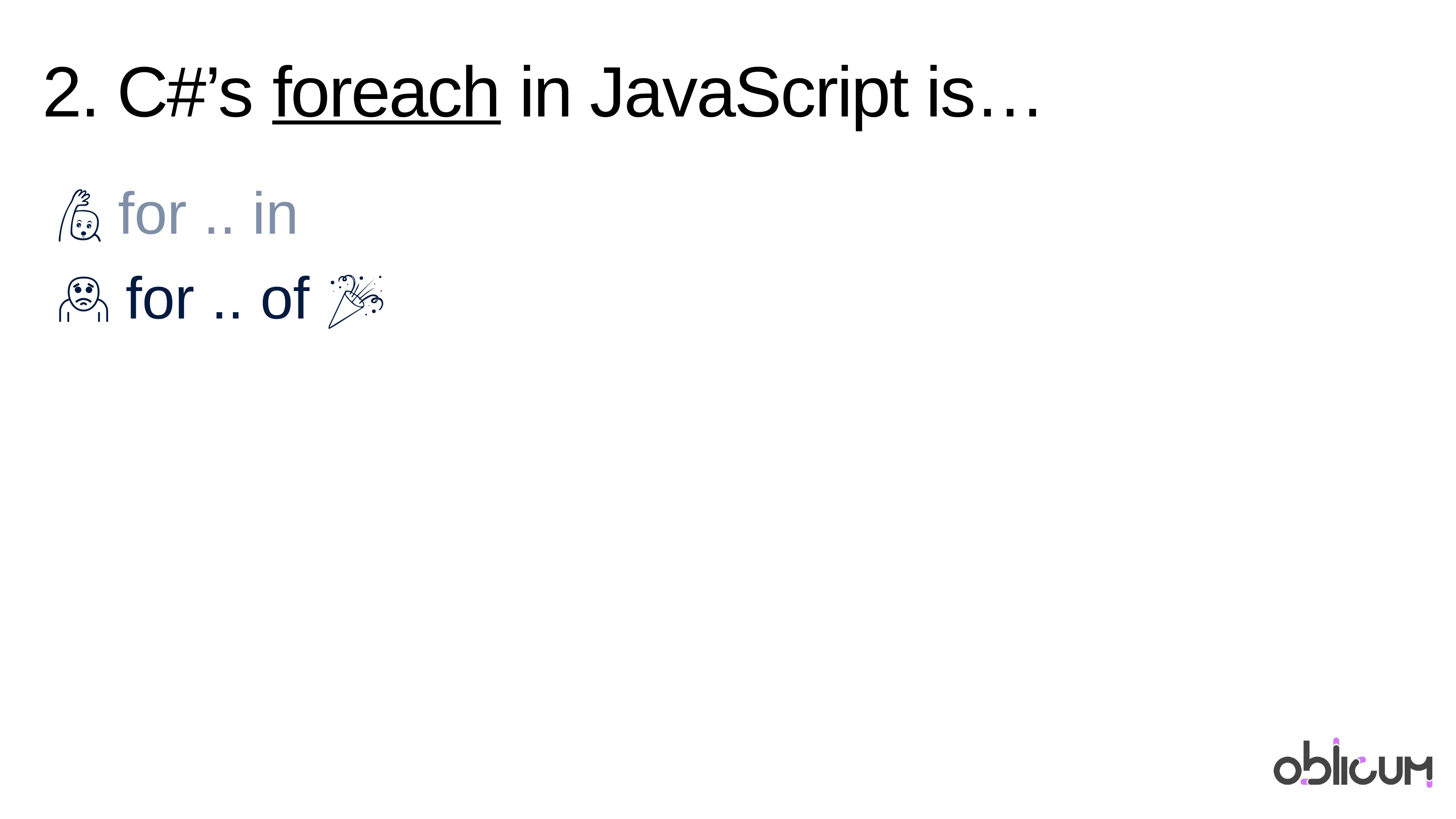

# 2. C#’s foreach in JavaScript is…
🙋 for .. in
🙎 for .. of 🎉